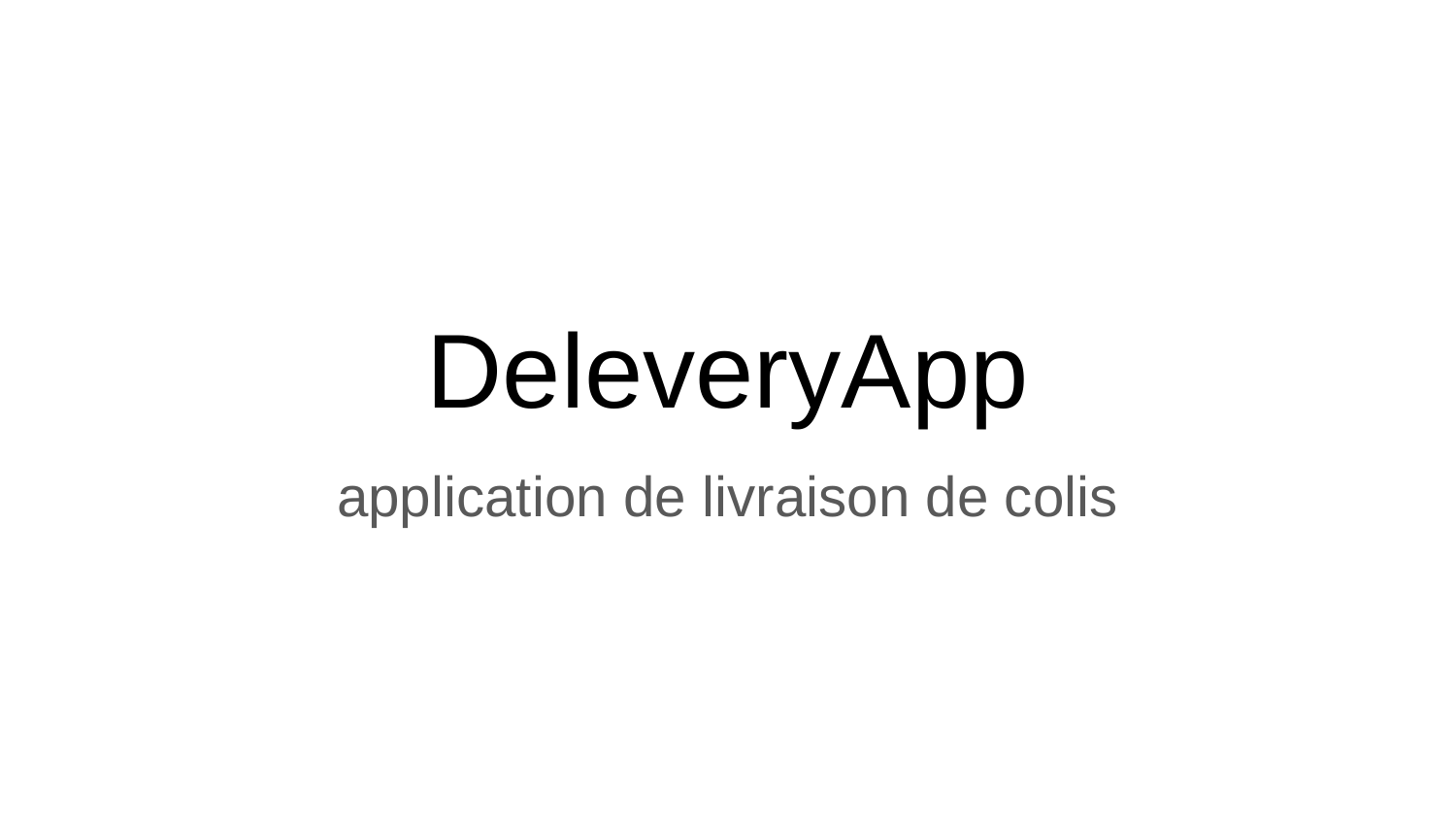

# DeleveryApp
application de livraison de colis